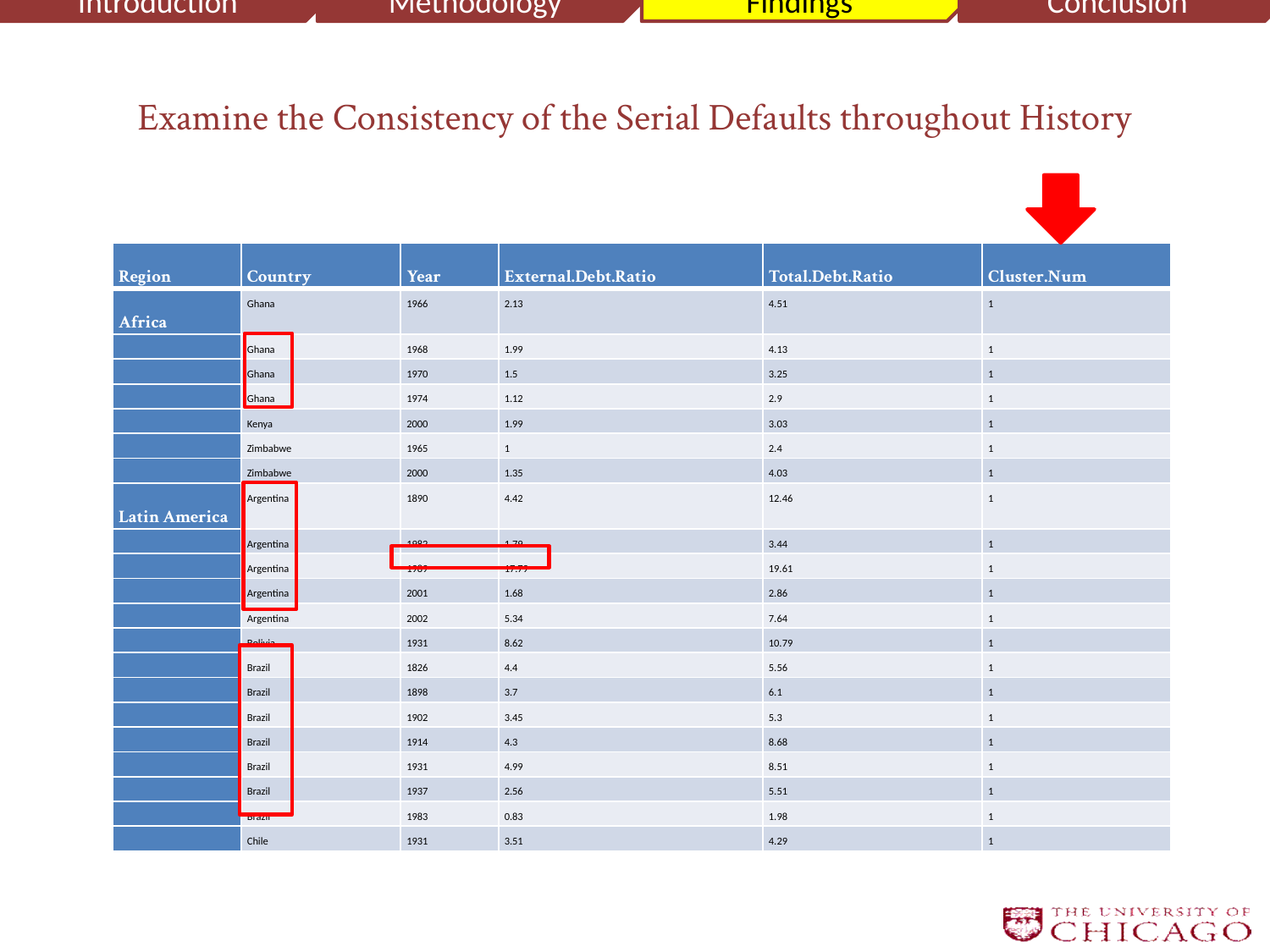

Introduction
Methodology
Findings
Conclusion
# Examine the Consistency of the Serial Defaults throughout History

| Region | Country | Year | External.Debt.Ratio | Total.Debt.Ratio | Cluster.Num |
| --- | --- | --- | --- | --- | --- |
| Africa | Ghana | 1966 | 2.13 | 4.51 | 1 |
|  | Ghana | 1968 | 1.99 | 4.13 | 1 |
|  | Ghana | 1970 | 1.5 | 3.25 | 1 |
|  | Ghana | 1974 | 1.12 | 2.9 | 1 |
|  | Kenya | 2000 | 1.99 | 3.03 | 1 |
|  | Zimbabwe | 1965 | 1 | 2.4 | 1 |
|  | Zimbabwe | 2000 | 1.35 | 4.03 | 1 |
| Latin America | Argentina | 1890 | 4.42 | 12.46 | 1 |
|  | Argentina | 1982 | 1.79 | 3.44 | 1 |
|  | Argentina | 1989 | 17.79 | 19.61 | 1 |
|  | Argentina | 2001 | 1.68 | 2.86 | 1 |
|  | Argentina | 2002 | 5.34 | 7.64 | 1 |
|  | Bolivia | 1931 | 8.62 | 10.79 | 1 |
|  | Brazil | 1826 | 4.4 | 5.56 | 1 |
|  | Brazil | 1898 | 3.7 | 6.1 | 1 |
|  | Brazil | 1902 | 3.45 | 5.3 | 1 |
|  | Brazil | 1914 | 4.3 | 8.68 | 1 |
|  | Brazil | 1931 | 4.99 | 8.51 | 1 |
|  | Brazil | 1937 | 2.56 | 5.51 | 1 |
|  | Brazil | 1983 | 0.83 | 1.98 | 1 |
|  | Chile | 1931 | 3.51 | 4.29 | 1 |